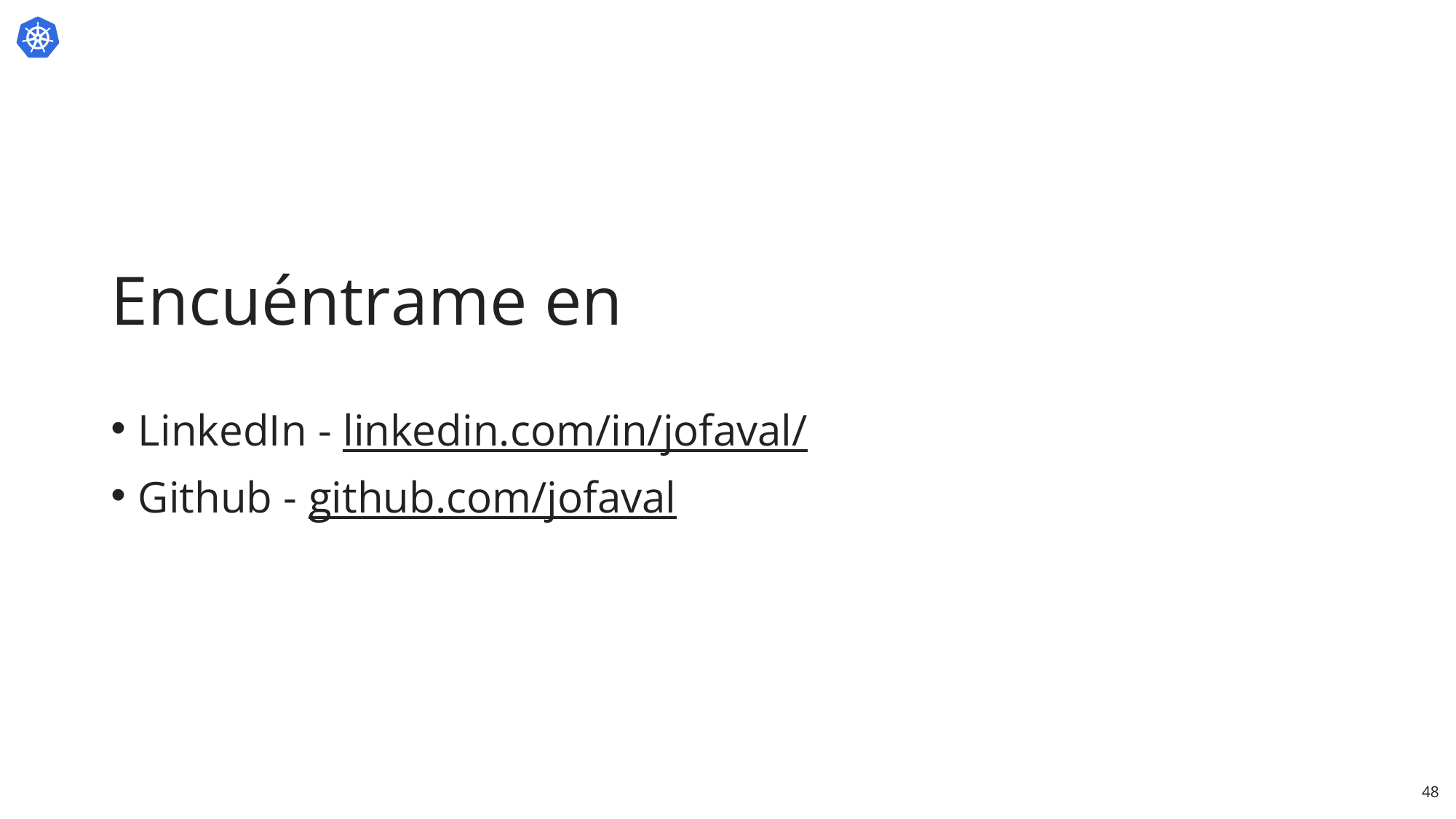

# Encuéntrame en
LinkedIn - linkedin.com/in/jofaval/
Github - github.com/jofaval
48